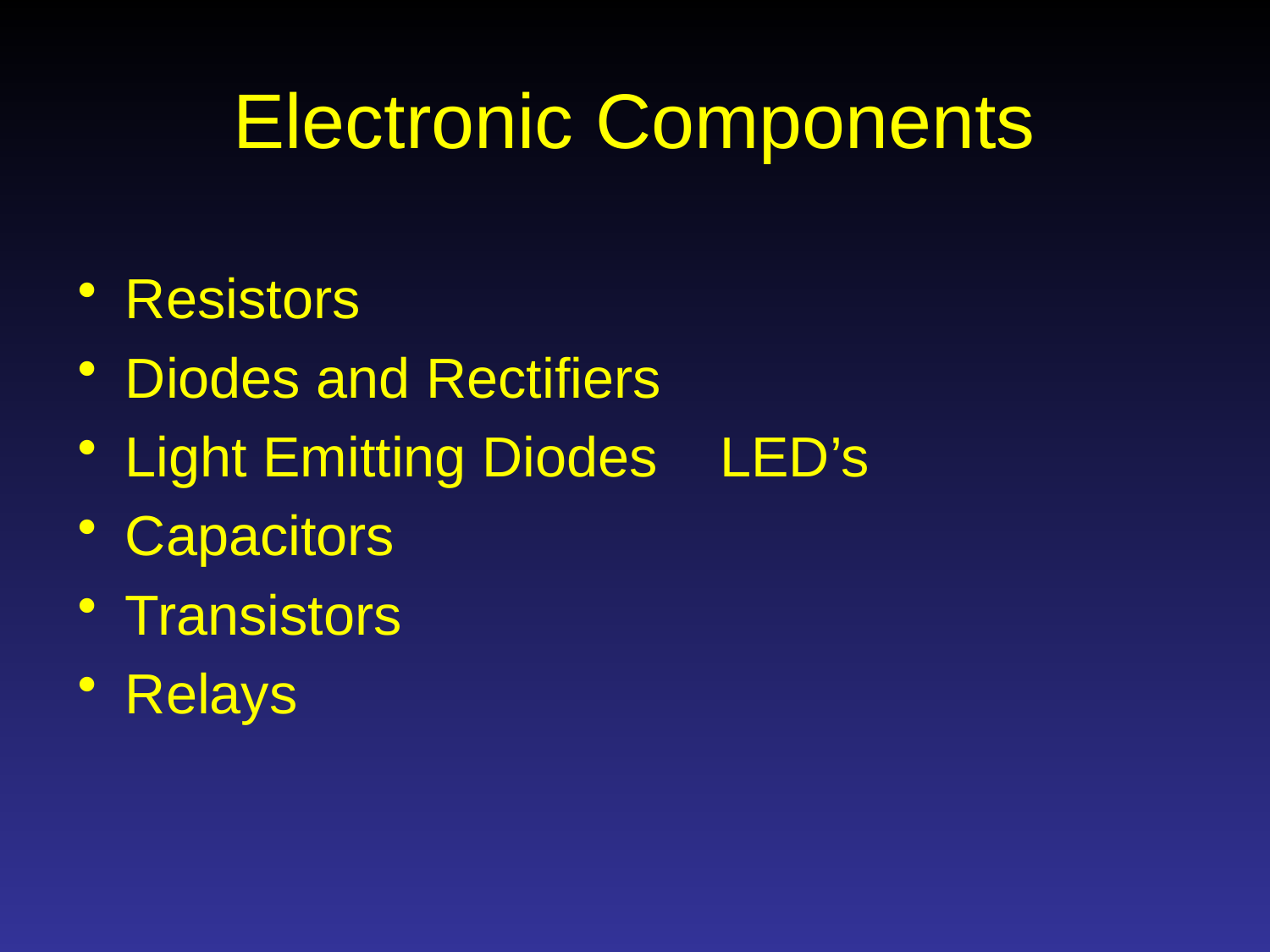

# Electronic Components
Resistors
Diodes and Rectifiers
Light Emitting Diodes    LED’s
Capacitors
Transistors
Relays